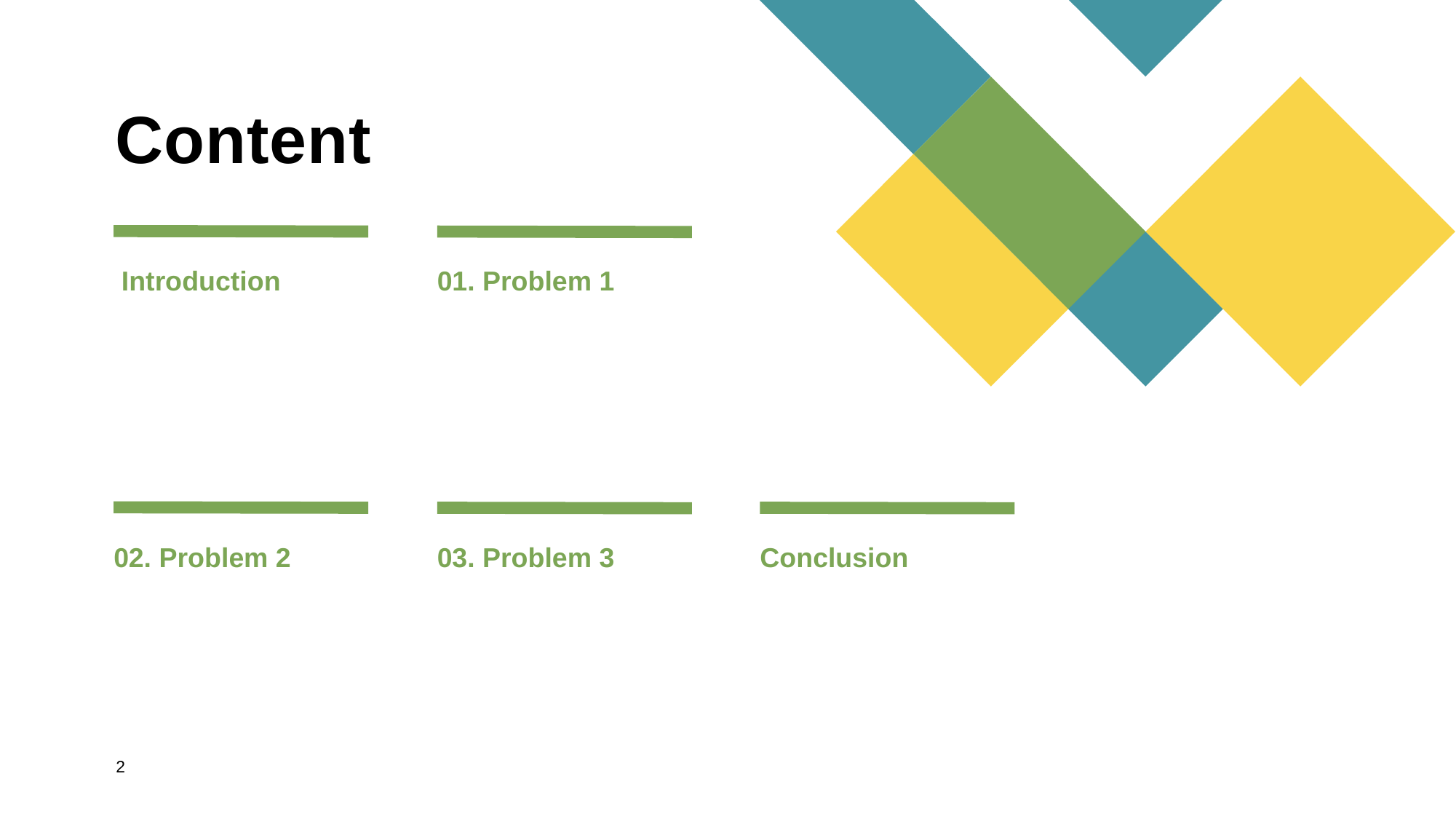

# Content
 Introduction
01. Problem 1
02. Problem 2
03. Problem 3
Conclusion
2